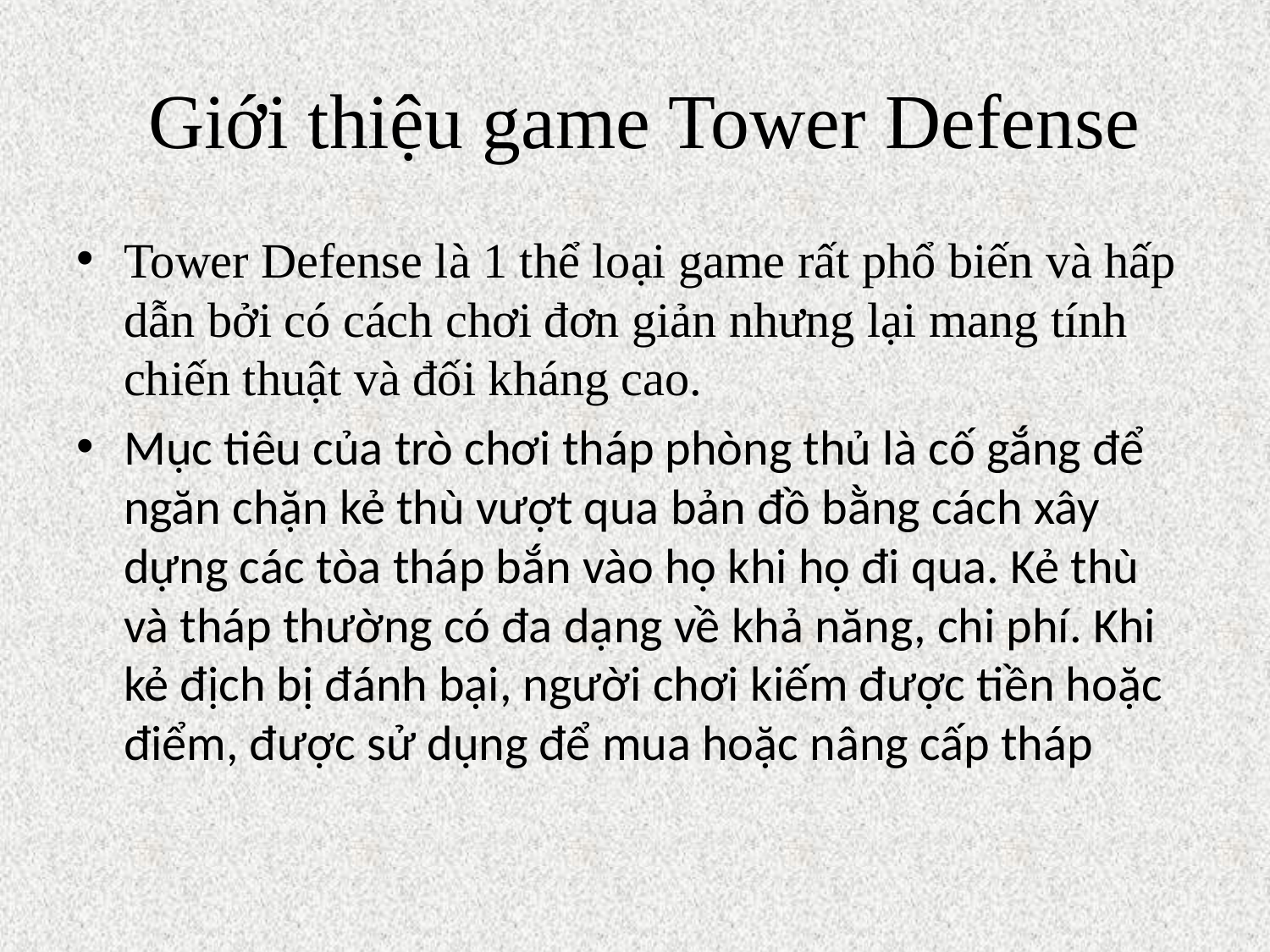

# Giới thiệu game Tower Defense
Tower Defense là 1 thể loại game rất phổ biến và hấp dẫn bởi có cách chơi đơn giản nhưng lại mang tính chiến thuật và đối kháng cao.
Mục tiêu của trò chơi tháp phòng thủ là cố gắng để ngăn chặn kẻ thù vượt qua bản đồ bằng cách xây dựng các tòa tháp bắn vào họ khi họ đi qua. Kẻ thù và tháp thường có đa dạng về khả năng, chi phí. Khi kẻ địch bị đánh bại, người chơi kiếm được tiền hoặc điểm, được sử dụng để mua hoặc nâng cấp tháp